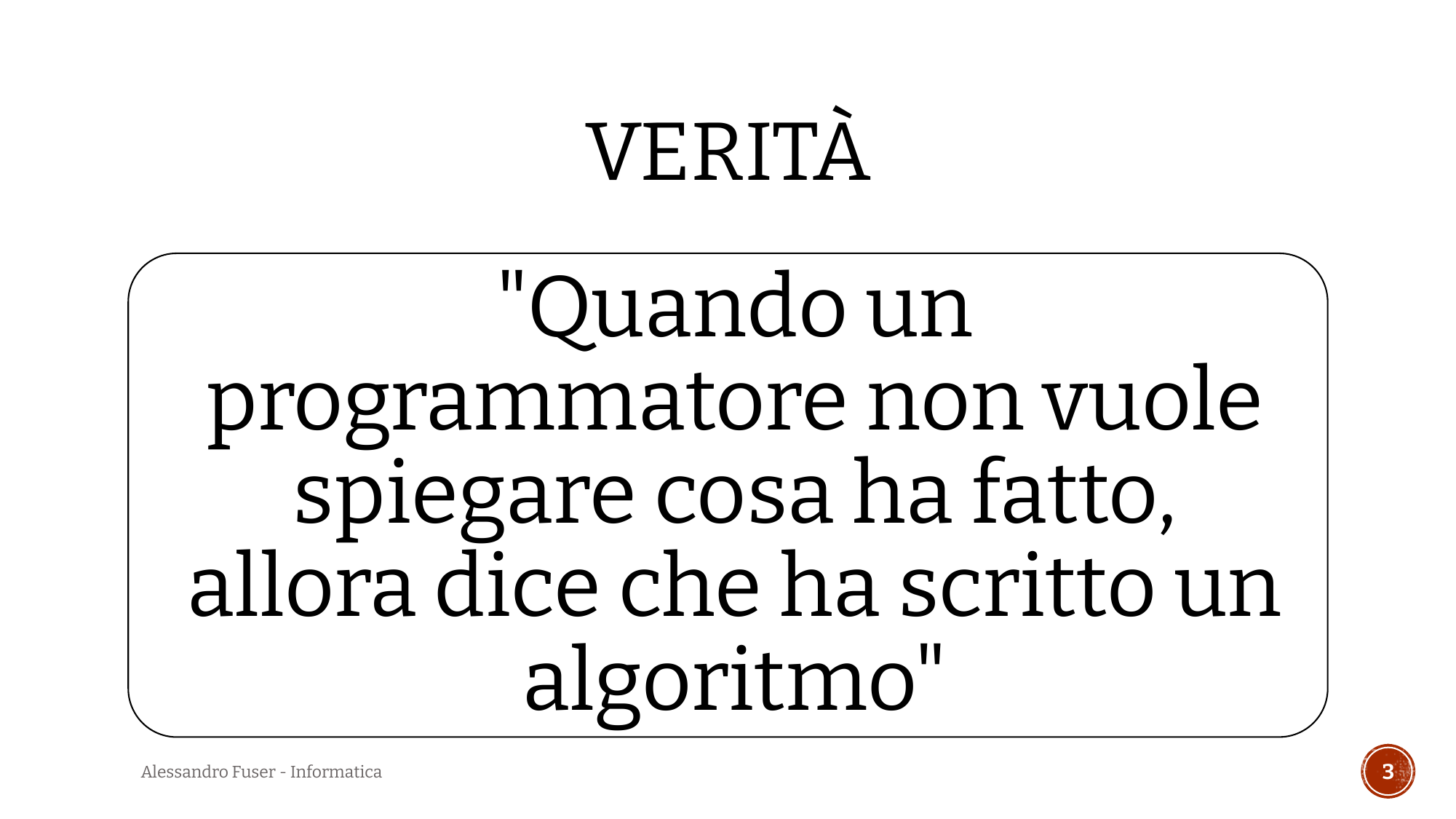

# Verità
"Quando un programmatore non vuole spiegare cosa ha fatto, allora dice che ha scritto un algoritmo"
Alessandro Fuser - Informatica
3